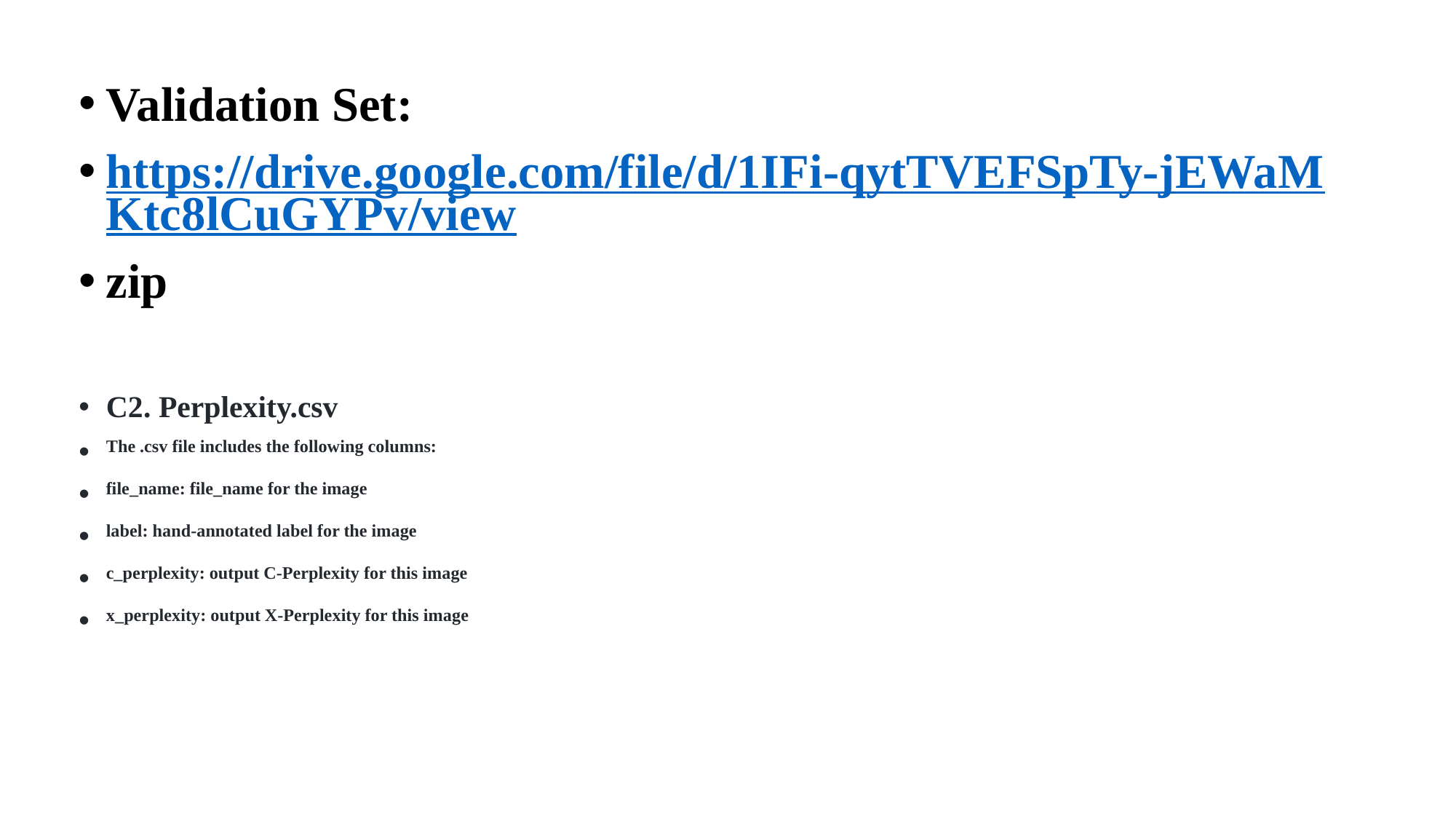

Validation Set:
https://drive.google.com/file/d/1IFi-qytTVEFSpTy-jEWaMKtc8lCuGYPv/view
zip

C2. Perplexity.csv
The .csv file includes the following columns:
file_name: file_name for the image
label: hand-annotated label for the image
c_perplexity: output C-Perplexity for this image
x_perplexity: output X-Perplexity for this image